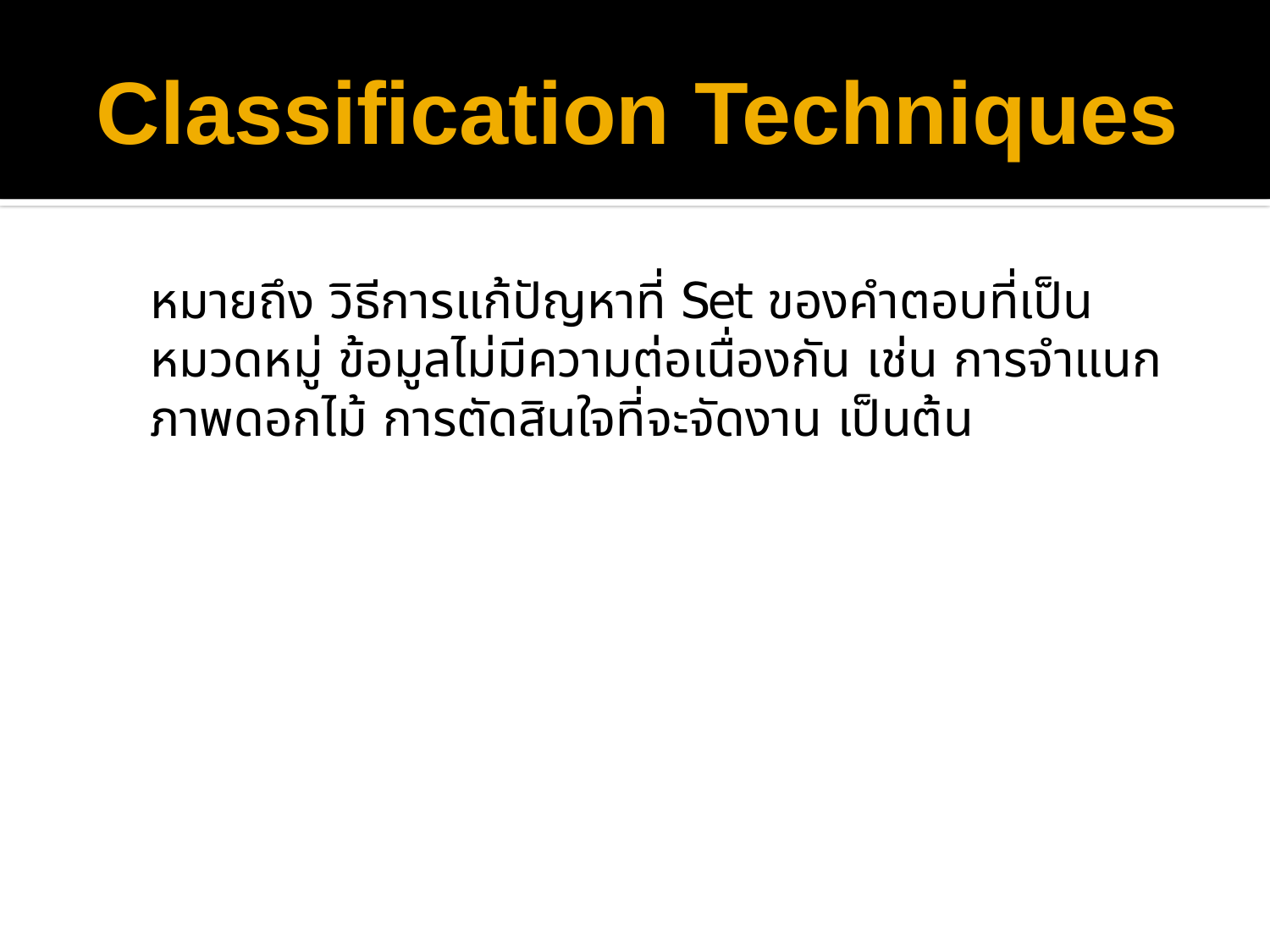

# Classification Techniques
หมายถึง วิธีการแก้ปัญหาที่ Set ของคำตอบที่เป็นหมวดหมู่ ข้อมูลไม่มีความต่อเนื่องกัน เช่น การจำแนกภาพดอกไม้ การตัดสินใจที่จะจัดงาน เป็นต้น